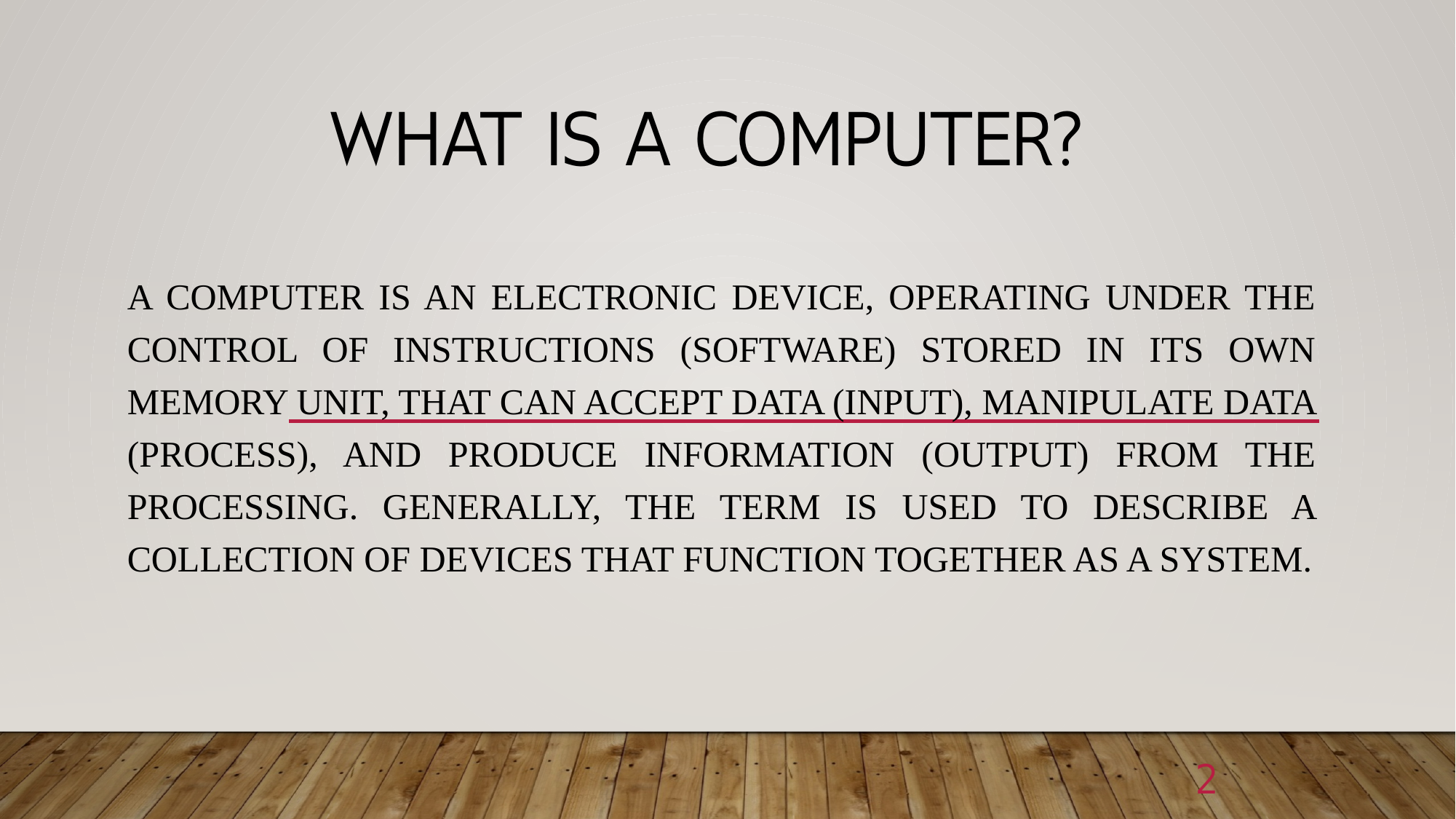

# What Is A Computer?
A computer is an electronic device, operating under the control of instructions (software) stored in its own memory unit, that can accept data (input), manipulate data (process), and produce information (output) from the processing. Generally, the term is used to describe a collection of devices that function together as a system.
2